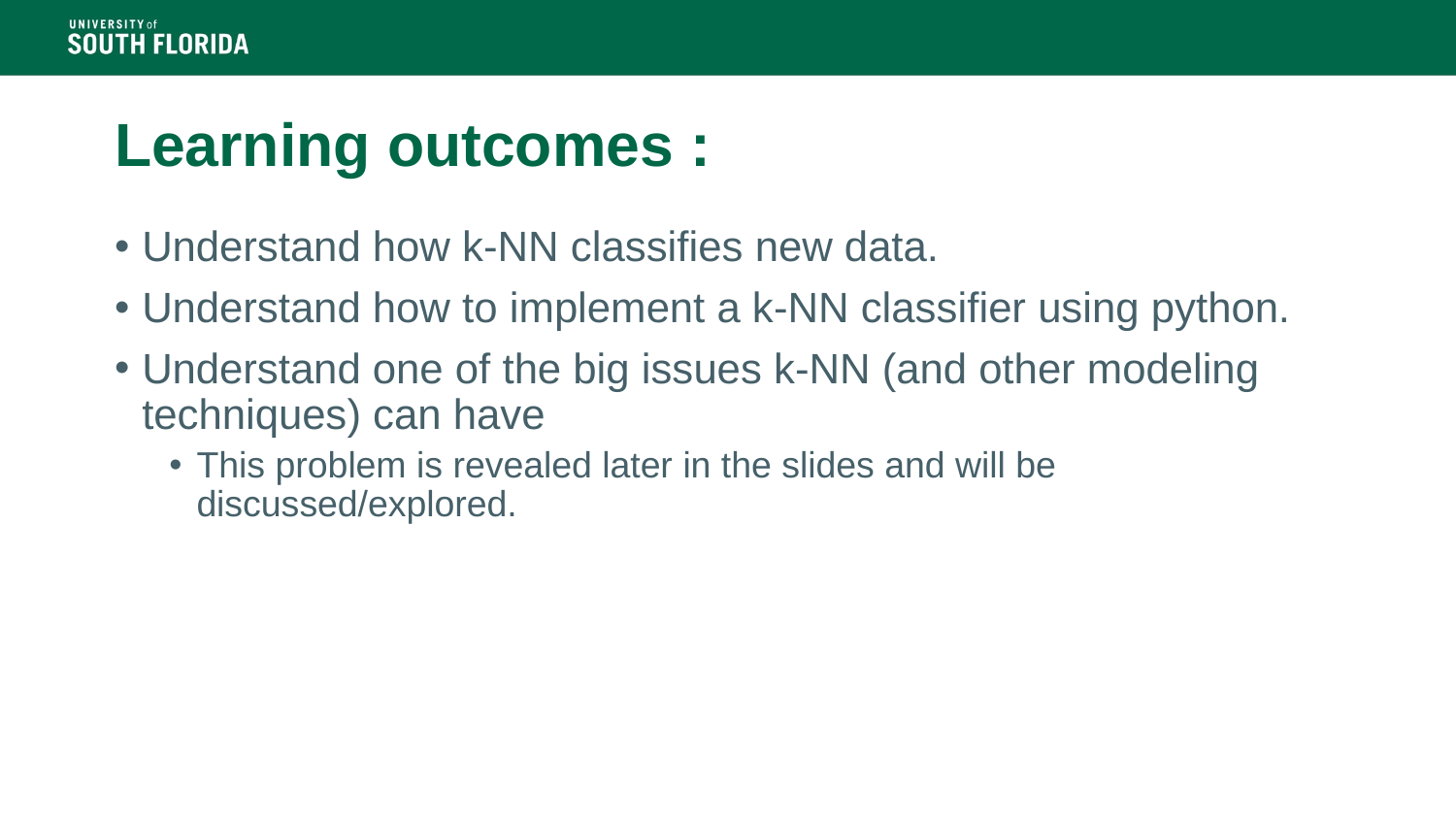

# Learning outcomes :
Understand how k-NN classifies new data.
Understand how to implement a k-NN classifier using python.
Understand one of the big issues k-NN (and other modeling techniques) can have
This problem is revealed later in the slides and will be discussed/explored.